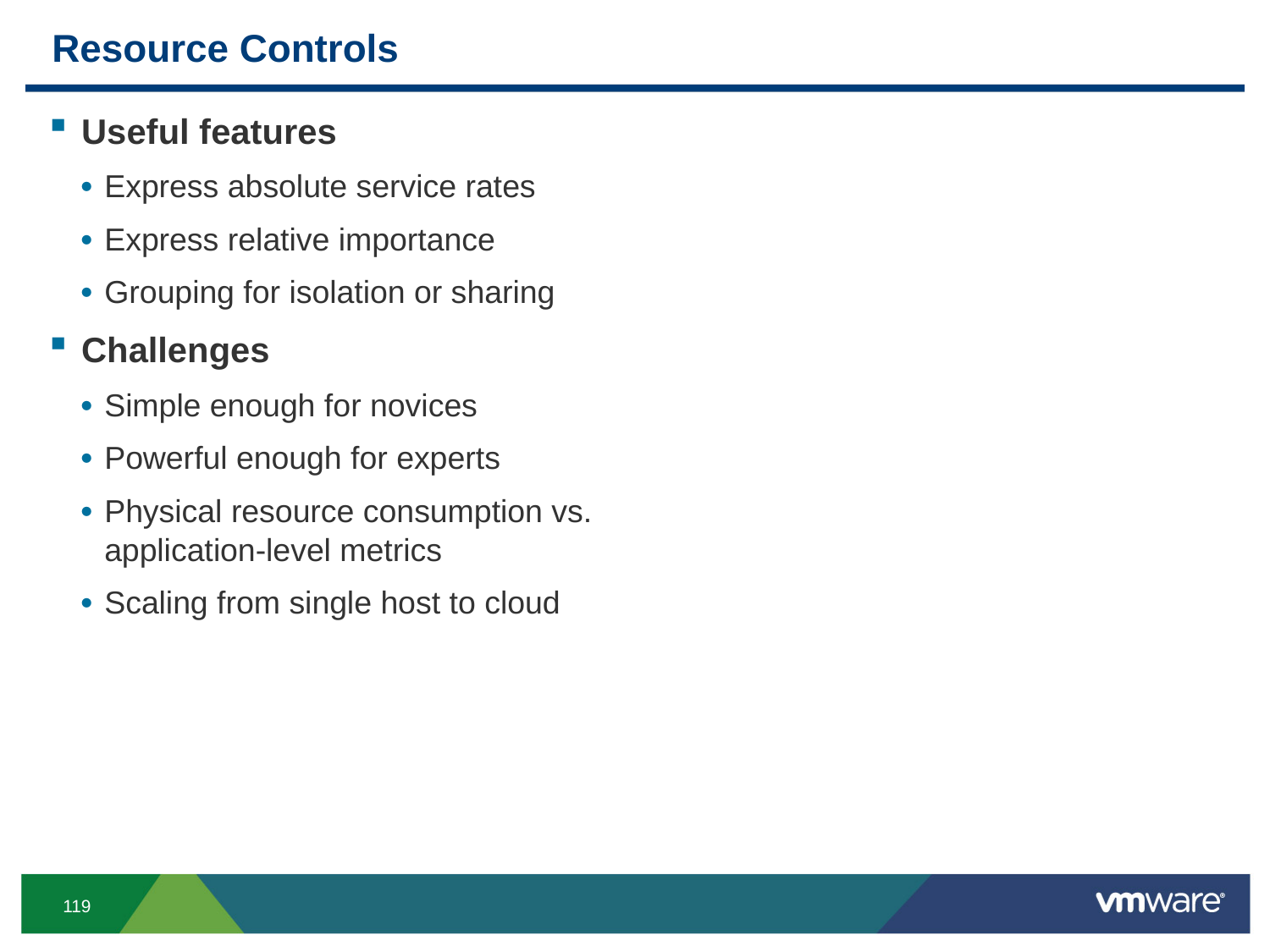

# Resource Controls
Useful features
Express absolute service rates
Express relative importance
Grouping for isolation or sharing
Challenges
Simple enough for novices
Powerful enough for experts
Physical resource consumption vs.
application-level metrics
Scaling from single host to cloud